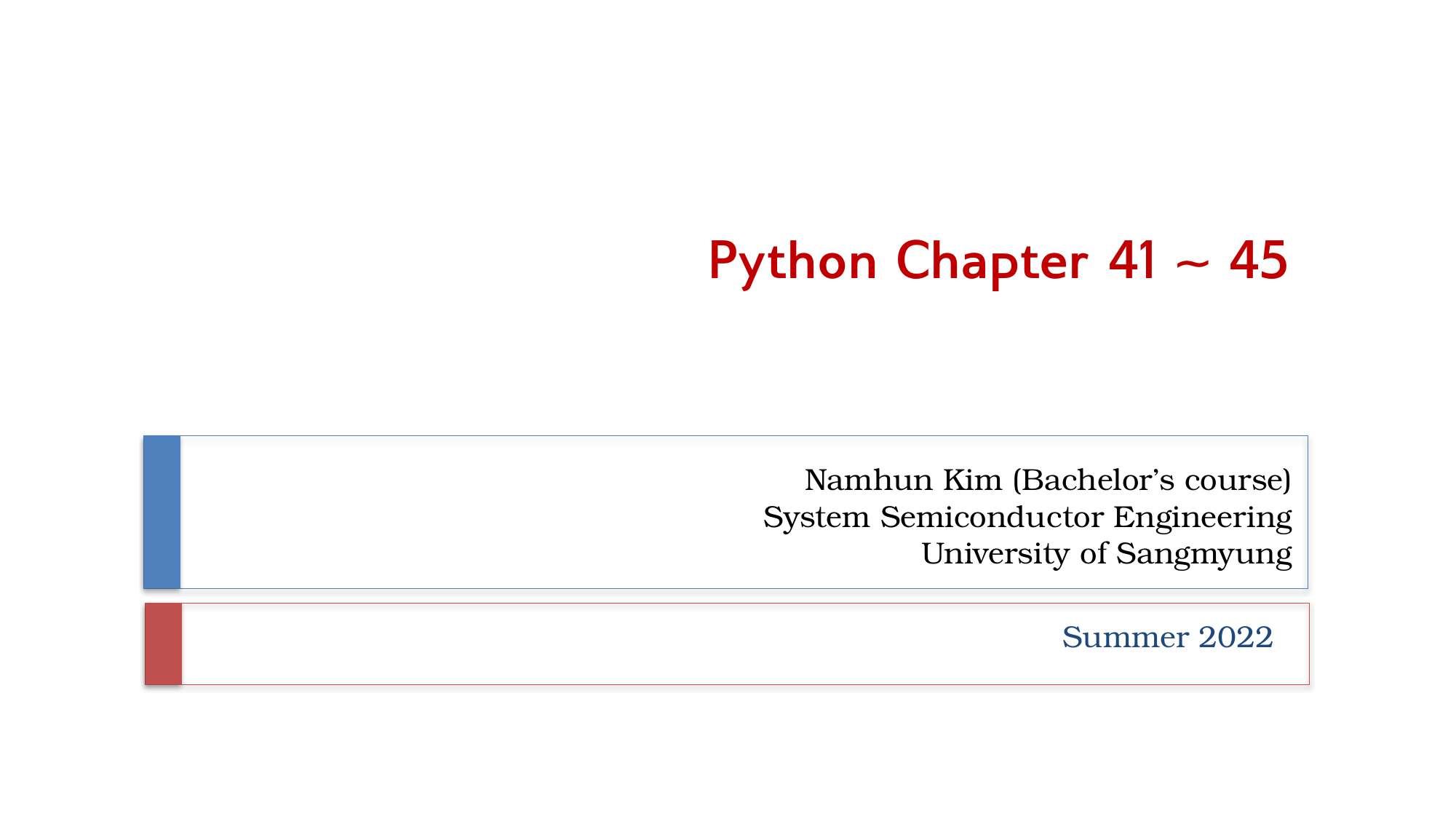

Python Chapter 41 ~ 45
# Namhun Kim (Bachelor’s course) System Semiconductor Engineering University of Sangmyung
Summer 2022